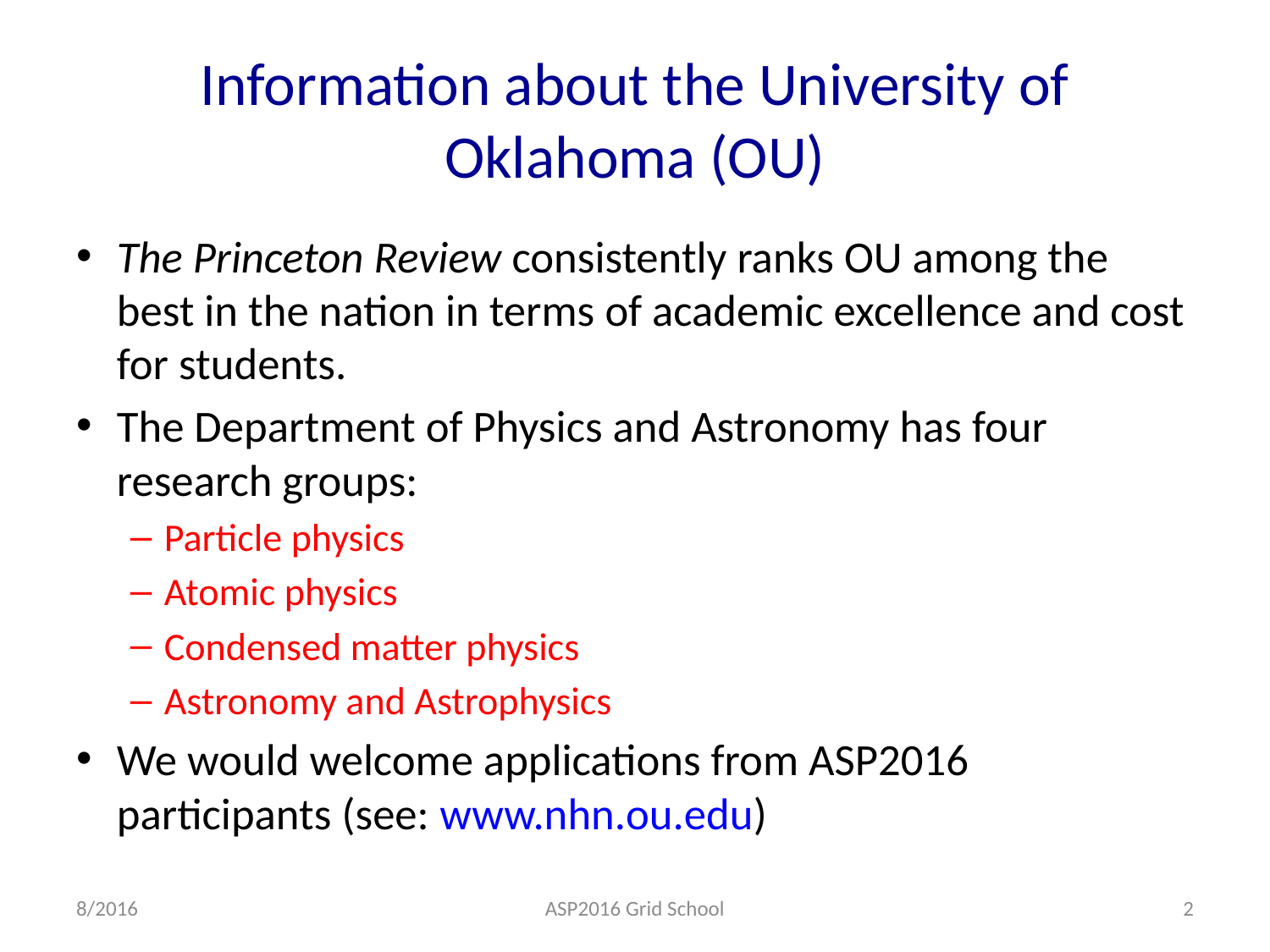

# Information about the University of Oklahoma (OU)
The Princeton Review consistently ranks OU among the best in the nation in terms of academic excellence and cost for students.
The Department of Physics and Astronomy has four research groups:
Particle physics
Atomic physics
Condensed matter physics
Astronomy and Astrophysics
We would welcome applications from ASP2016 participants (see: www.nhn.ou.edu)
8/2016
ASP2016 Grid School
2